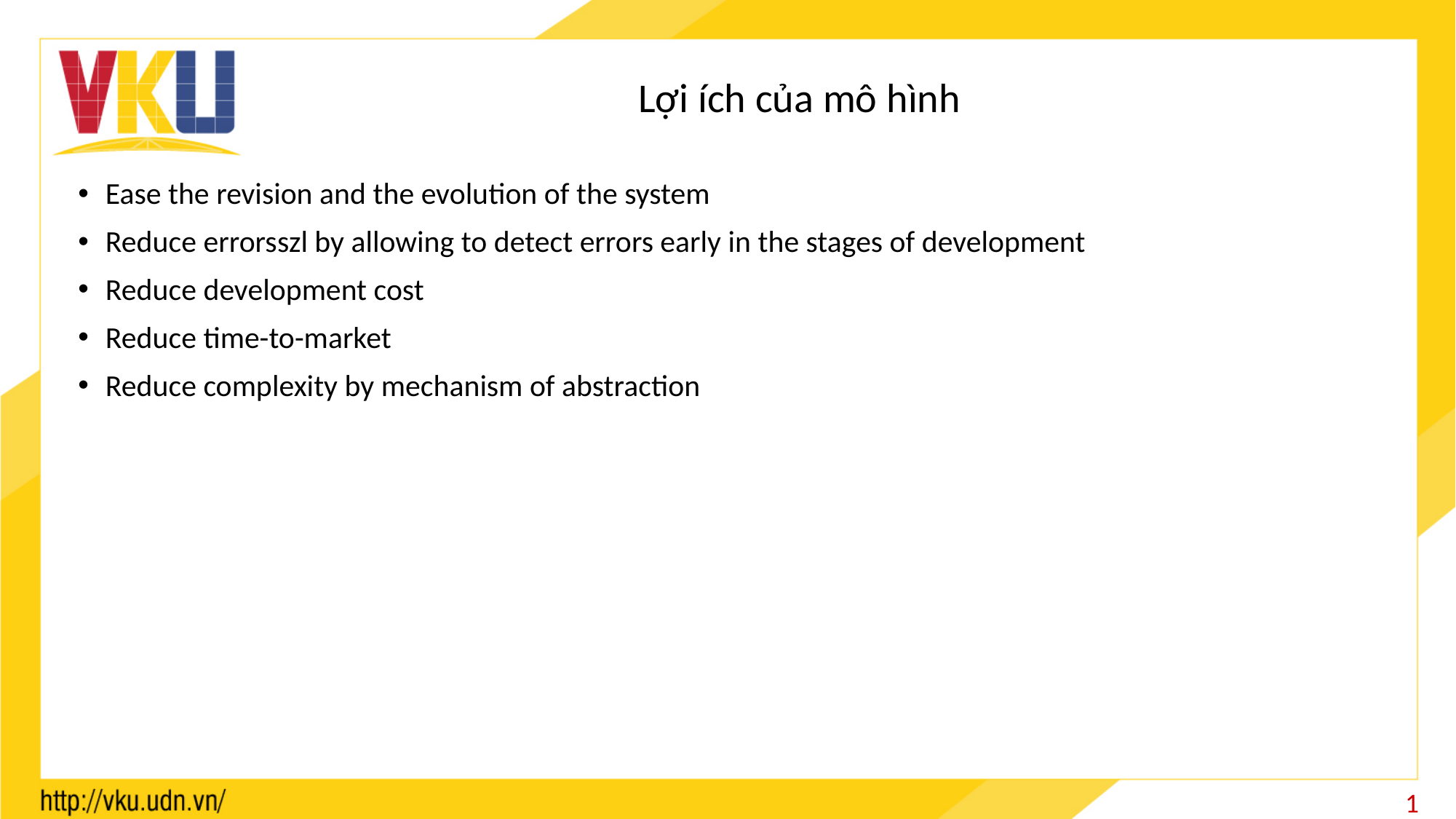

# Lợi ích của mô hình
Ease the revision and the evolution of the system
Reduce errorsszl by allowing to detect errors early in the stages of development
Reduce development cost
Reduce time-to-market
Reduce complexity by mechanism of abstraction
11